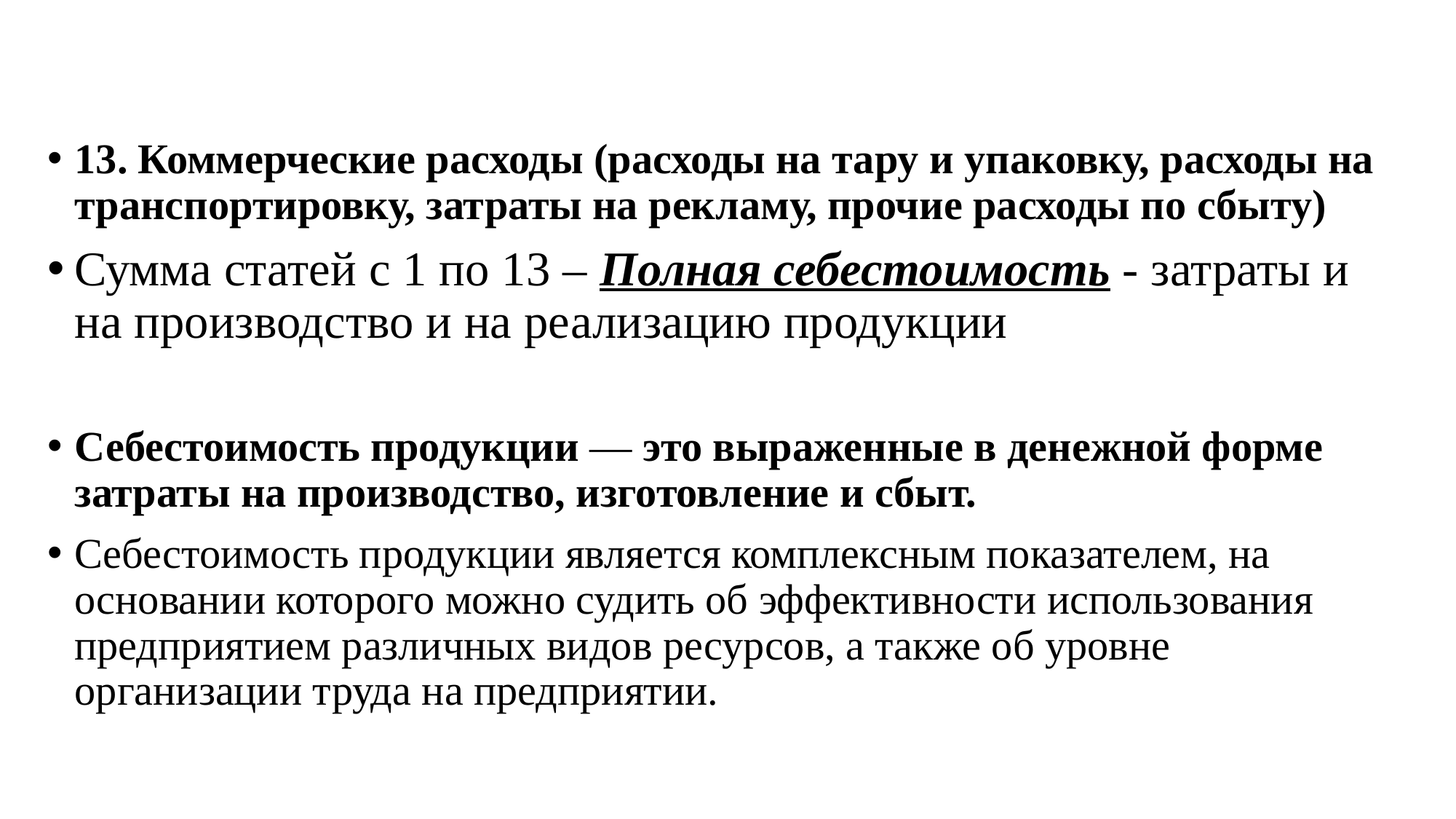

13. Коммерческие расходы (расходы на тару и упаковку, расходы на транспортировку, затраты на рекламу, прочие расходы по сбыту)
Сумма статей с 1 по 13 – Полная себестоимость - затраты и на производство и на реализацию продукции

Себестоимость продукции — это выраженные в денежной форме затраты на производство, изготовление и сбыт.
Себестоимость продукции является комплексным показателем, на основании которого можно судить об эффективности использования предприятием различных видов ресурсов, а также об уровне организации труда на предприятии.